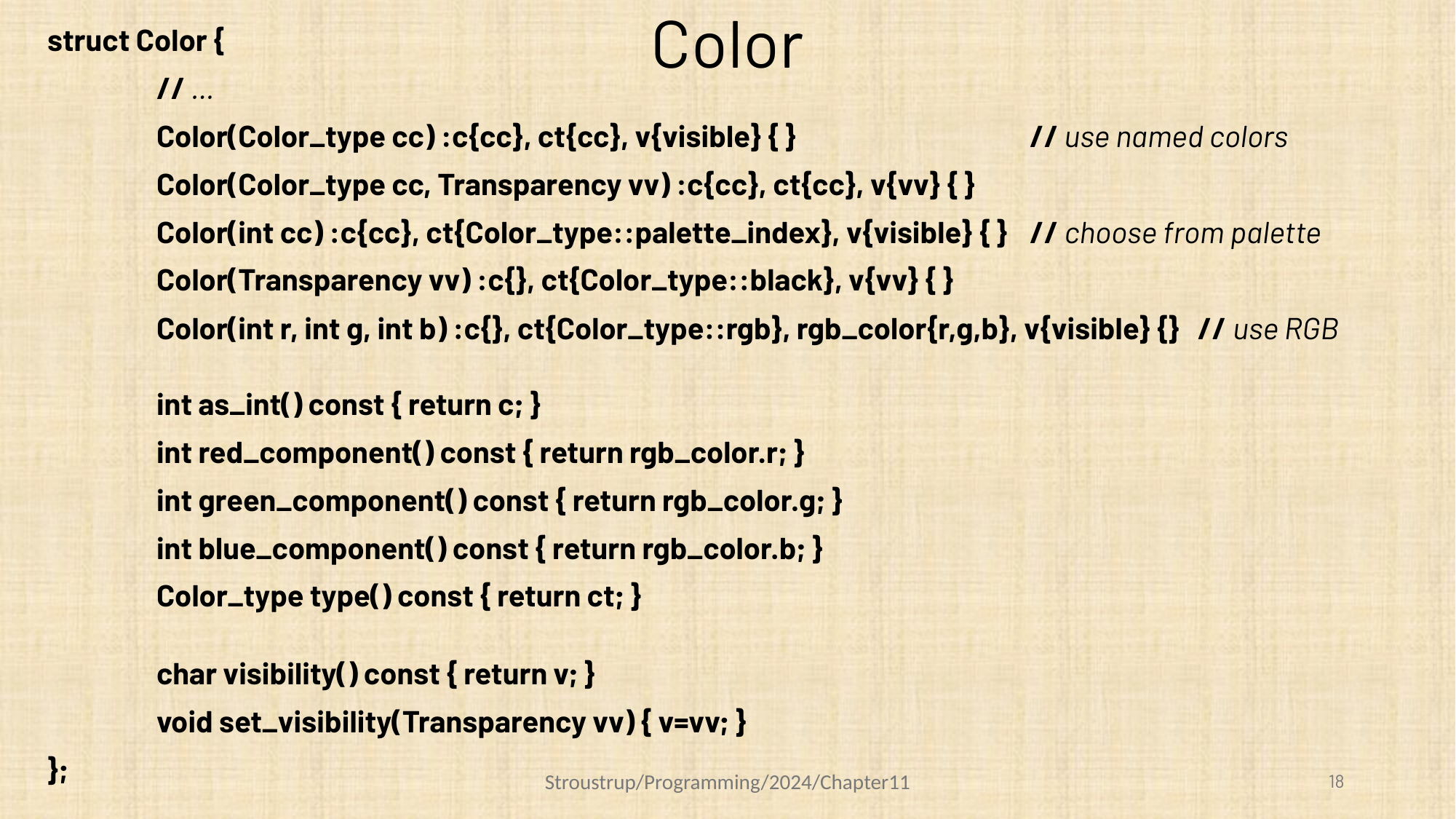

# Color
struct Color {
	// …
	Color(Color_type cc) :c{cc}, ct{cc}, v{visible} { }  	  		// use named colors
	Color(Color_type cc, Transparency vv) :c{cc}, ct{cc}, v{vv} { }
	Color(int cc) :c{cc}, ct{Color_type::palette_index}, v{visible} { } 	// choose from palette
	Color(Transparency vv) :c{}, ct{Color_type::black}, v{vv} { }
	Color(int r, int g, int b) :c{}, ct{Color_type::rgb}, rgb_color{r,g,b}, v{visible} {}   // use RGB

	int as_int() const { return c; }
	int red_component() const { return rgb_color.r; }
	int green_component() const { return rgb_color.g; }
	int blue_component() const { return rgb_color.b; }
	Color_type type() const { return ct; }

	char visibility() const { return v; }
	void set_visibility(Transparency vv) { v=vv; }
};

Stroustrup/Programming/2024/Chapter11
18